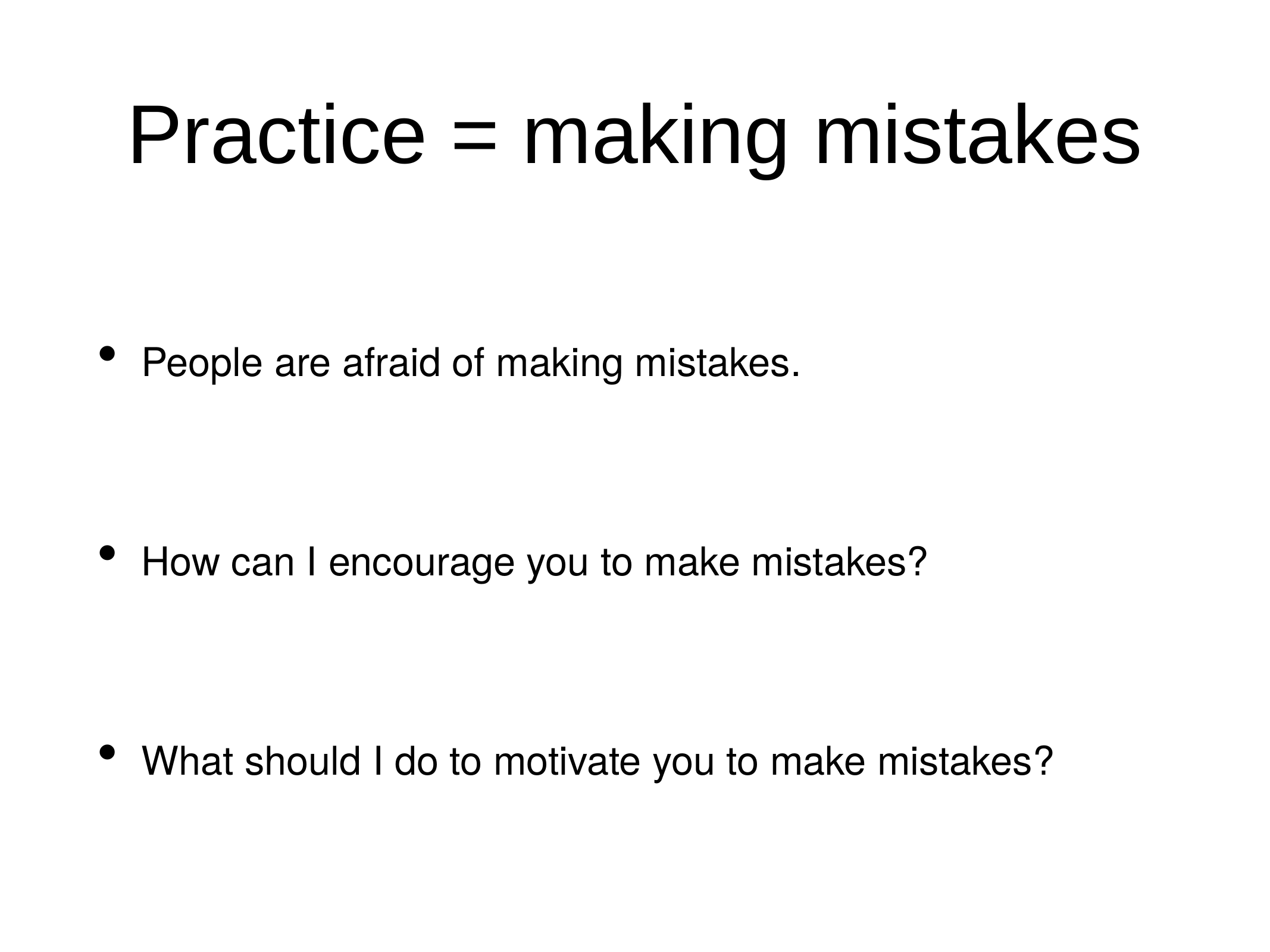

# Practice = making mistakes
People are afraid of making mistakes.

How can I encourage you to make mistakes?

What should I do to motivate you to make mistakes?